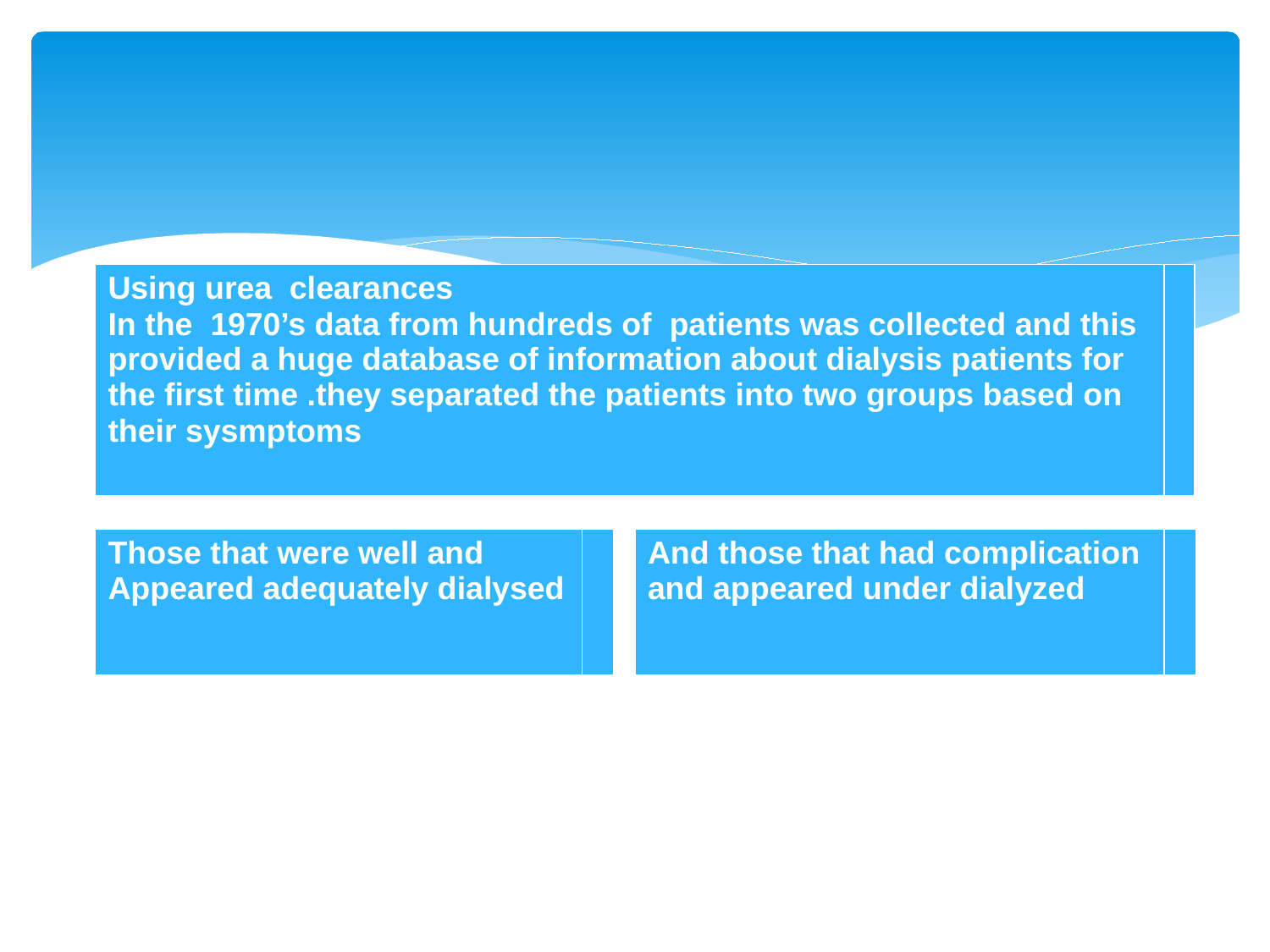

#
| Using urea clearances In the 1970’s data from hundreds of patients was collected and this provided a huge database of information about dialysis patients for the first time .they separated the patients into two groups based on their sysmptoms |  |
| --- | --- |
| Those that were well and Appeared adequately dialysed |  |
| --- | --- |
| And those that had complication and appeared under dialyzed |  |
| --- | --- |